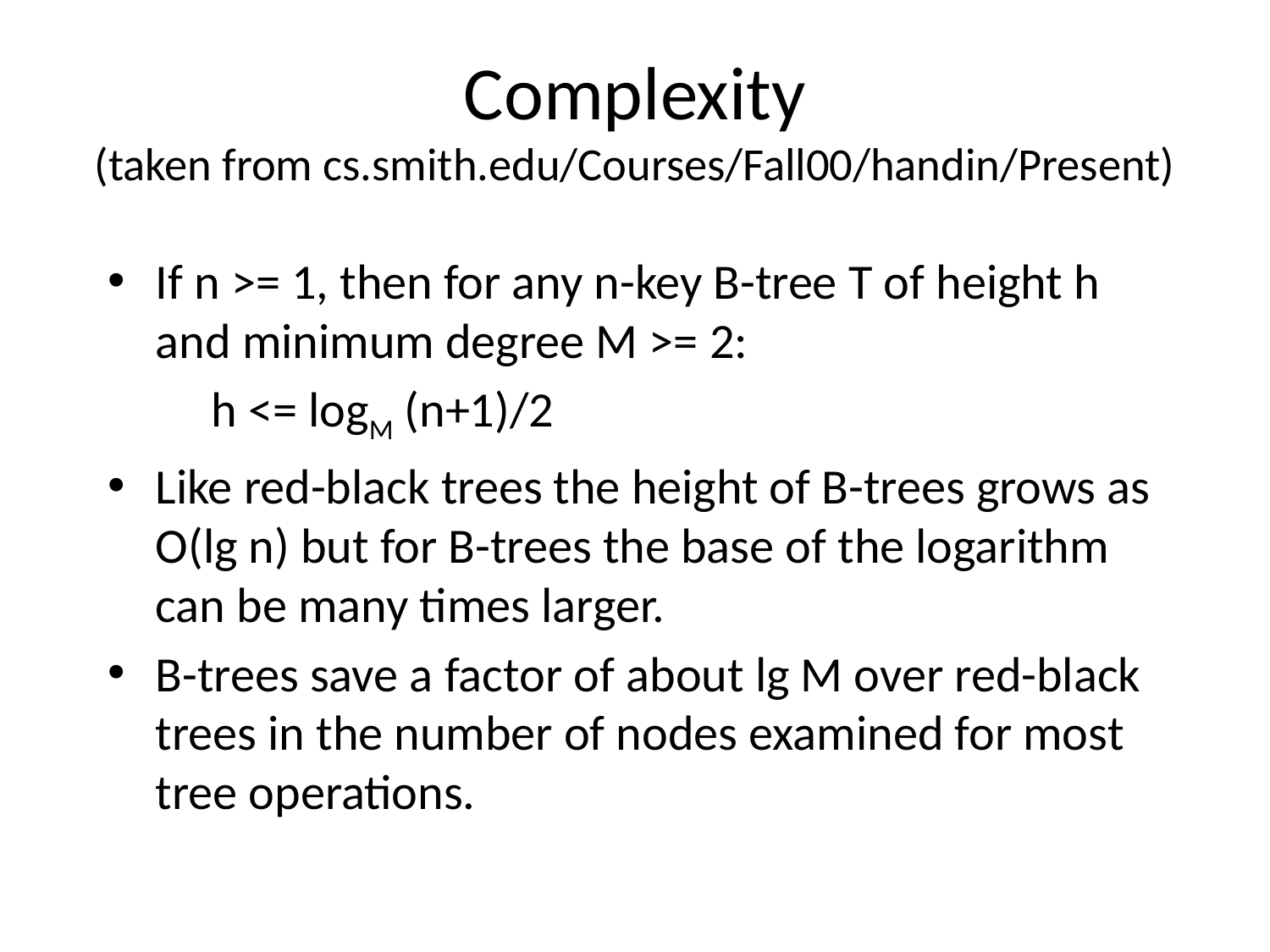

# Complexity (taken from cs.smith.edu/Courses/Fall00/handin/Present)
If n >= 1, then for any n-key B-tree T of height h and minimum degree M >= 2:
	h <= logM (n+1)/2
Like red-black trees the height of B-trees grows as O(lg n) but for B-trees the base of the logarithm can be many times larger.
B-trees save a factor of about lg M over red-black trees in the number of nodes examined for most tree operations.